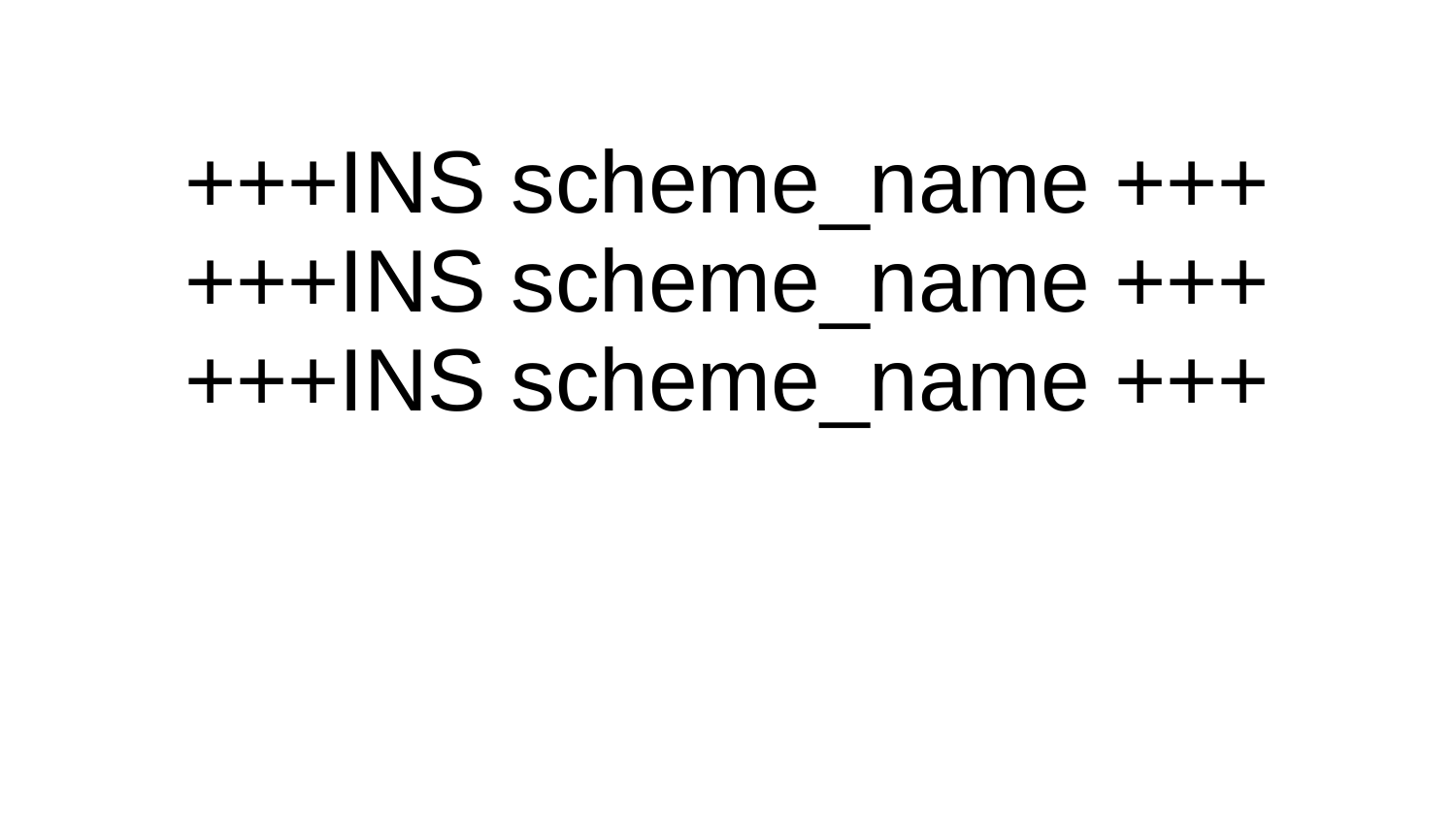

+++INS scheme_name +++
+++INS scheme_name +++
+++INS scheme_name +++